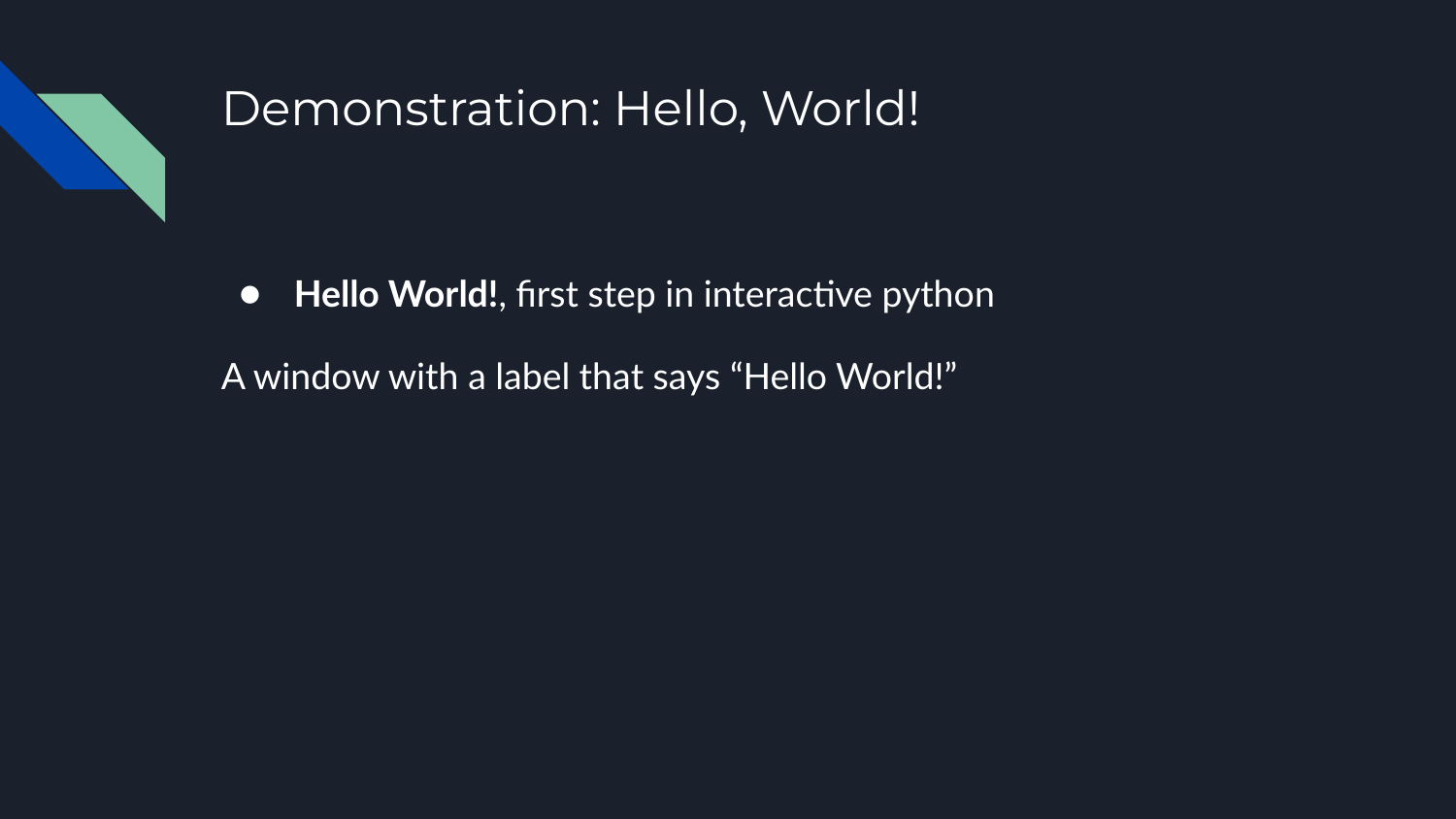

# Demonstration: Hello, World!
Hello World!, first step in interactive python
A window with a label that says “Hello World!”